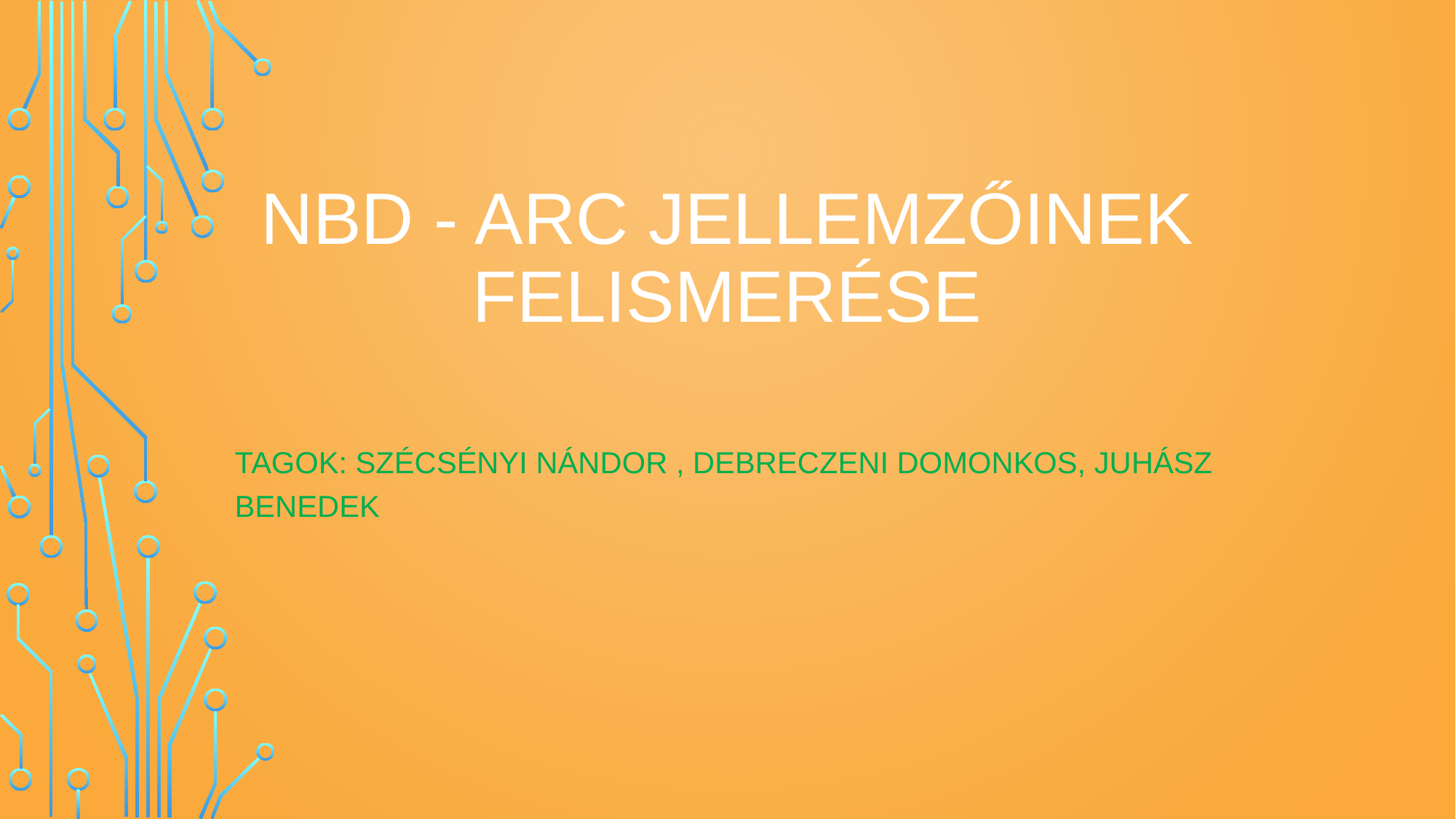

# NBD - arc jellemzőinek felismerése
Tagok: Szécsényi Nándor , Debreczeni DOMONKOS, Juhász BenedEK